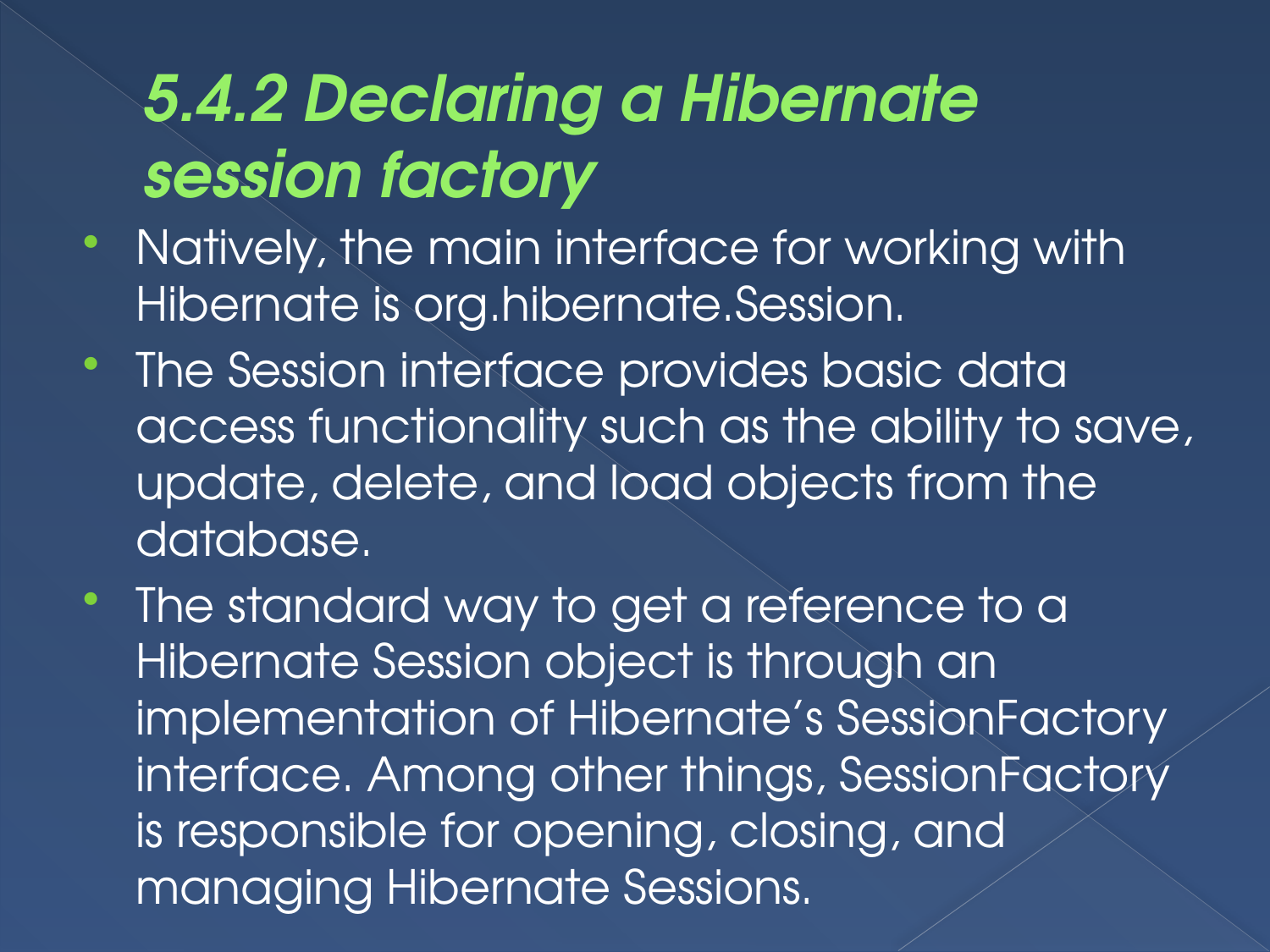

# 5.4.2 Declaring a Hibernate session factory
Natively, the main interface for working with Hibernate is org.hibernate.Session.
The Session interface provides basic data access functionality such as the ability to save, update, delete, and load objects from the database.
The standard way to get a reference to a Hibernate Session object is through an implementation of Hibernate’s SessionFactory interface. Among other things, SessionFactory is responsible for opening, closing, and managing Hibernate Sessions.